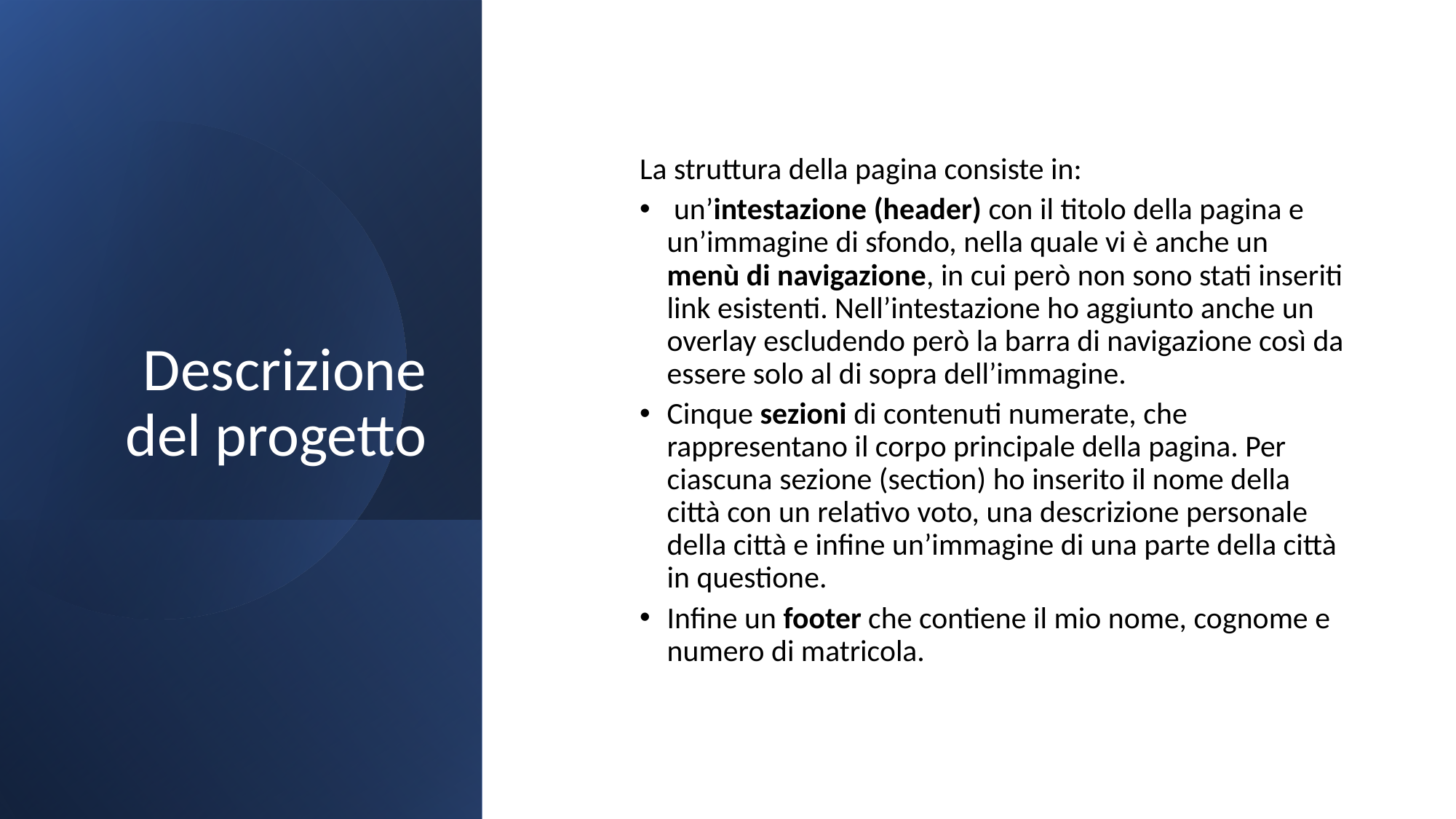

# Descrizione del progetto

La struttura della pagina consiste in:
 un’intestazione (header) con il titolo della pagina e un’immagine di sfondo, nella quale vi è anche un menù di navigazione, in cui però non sono stati inseriti link esistenti. Nell’intestazione ho aggiunto anche un overlay escludendo però la barra di navigazione così da essere solo al di sopra dell’immagine.
Cinque sezioni di contenuti numerate, che rappresentano il corpo principale della pagina. Per ciascuna sezione (section) ho inserito il nome della città con un relativo voto, una descrizione personale della città e infine un’immagine di una parte della città in questione.
Infine un footer che contiene il mio nome, cognome e numero di matricola.